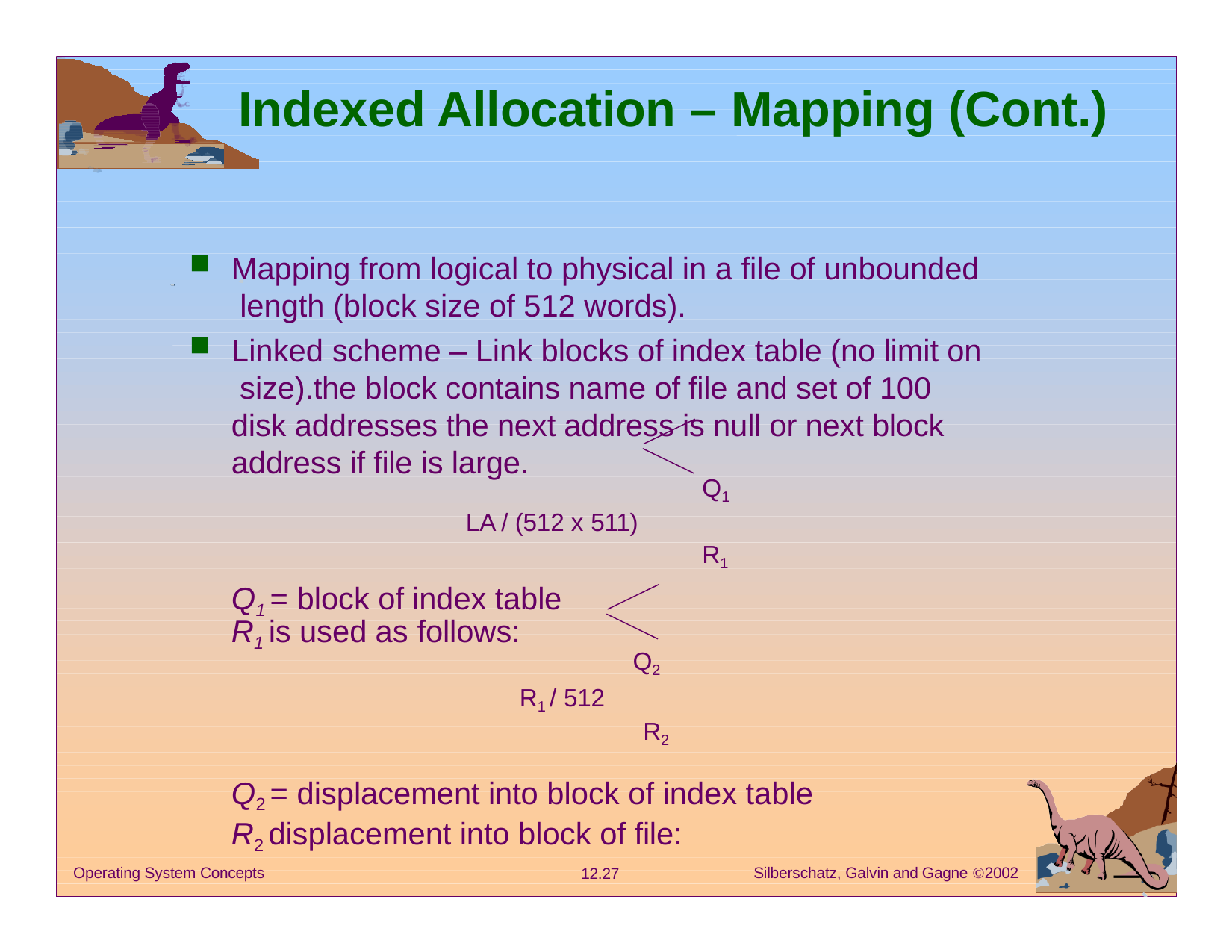

# Indexed Allocation – Mapping (Cont.)

Mapping from logical to physical in a file of unbounded  length (block size of 512 words).
Linked scheme – Link blocks of index table (no limit on  size).the block contains name of file and set of 100 disk addresses the next address is null or next block address if file is large.
Q1
LA / (512 x 511)
R1
Q1 = block of index table
R1 is used as follows:
Q2
R1 / 512
R2
Q2 = displacement into block of index table
R2 displacement into block of file:

Silberschatz, Galvin and Gagne ©2002
Operating System Concepts
12.27